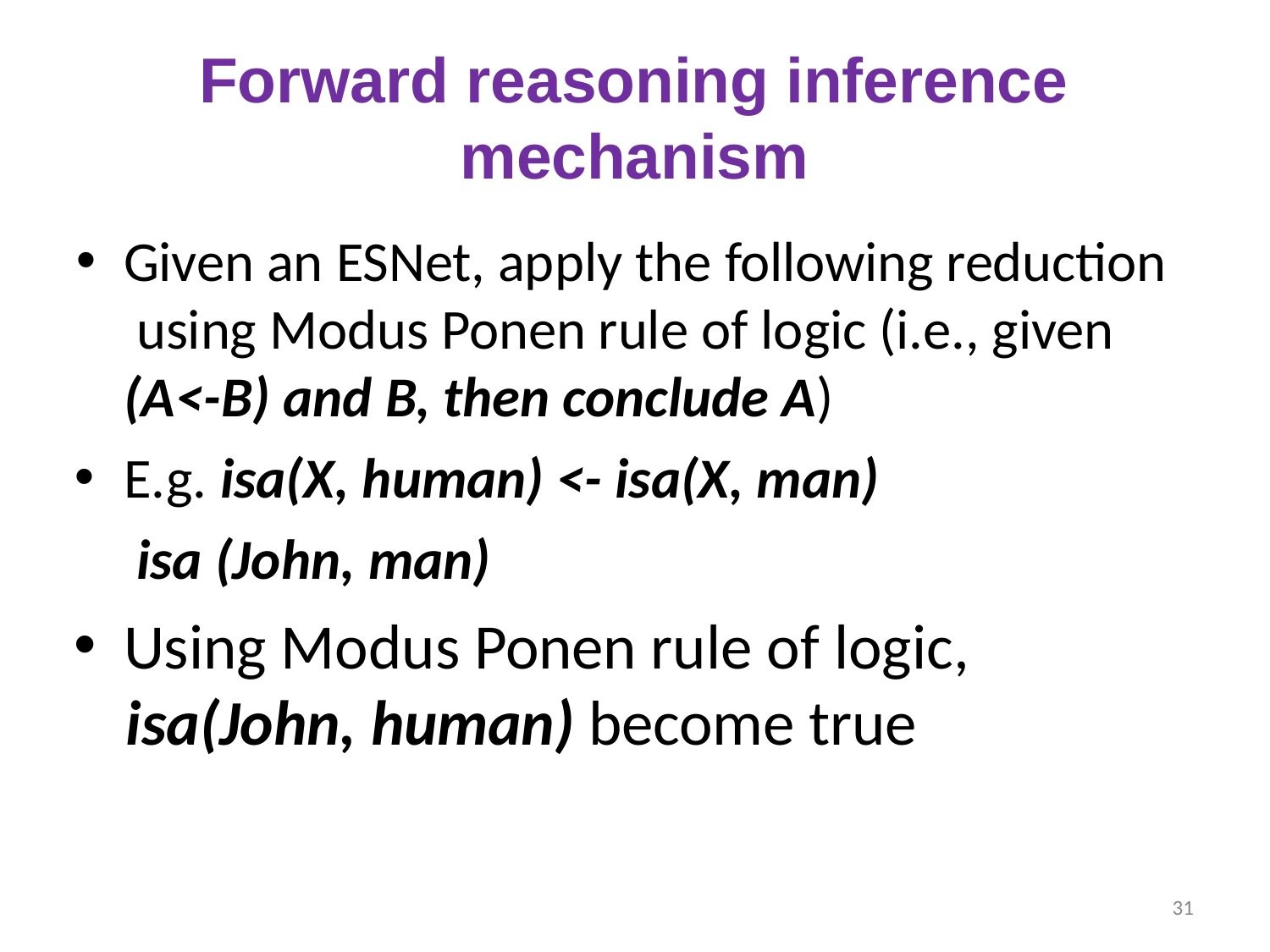

# Forward reasoning inference  mechanism
Given an ESNet, apply the following reduction  using Modus Ponen rule of logic (i.e., given  (A<-B) and B, then conclude A)
E.g. isa(X, human) <- isa(X, man)  isa (John, man)
Using Modus Ponen rule of logic,
isa(John, human) become true
31